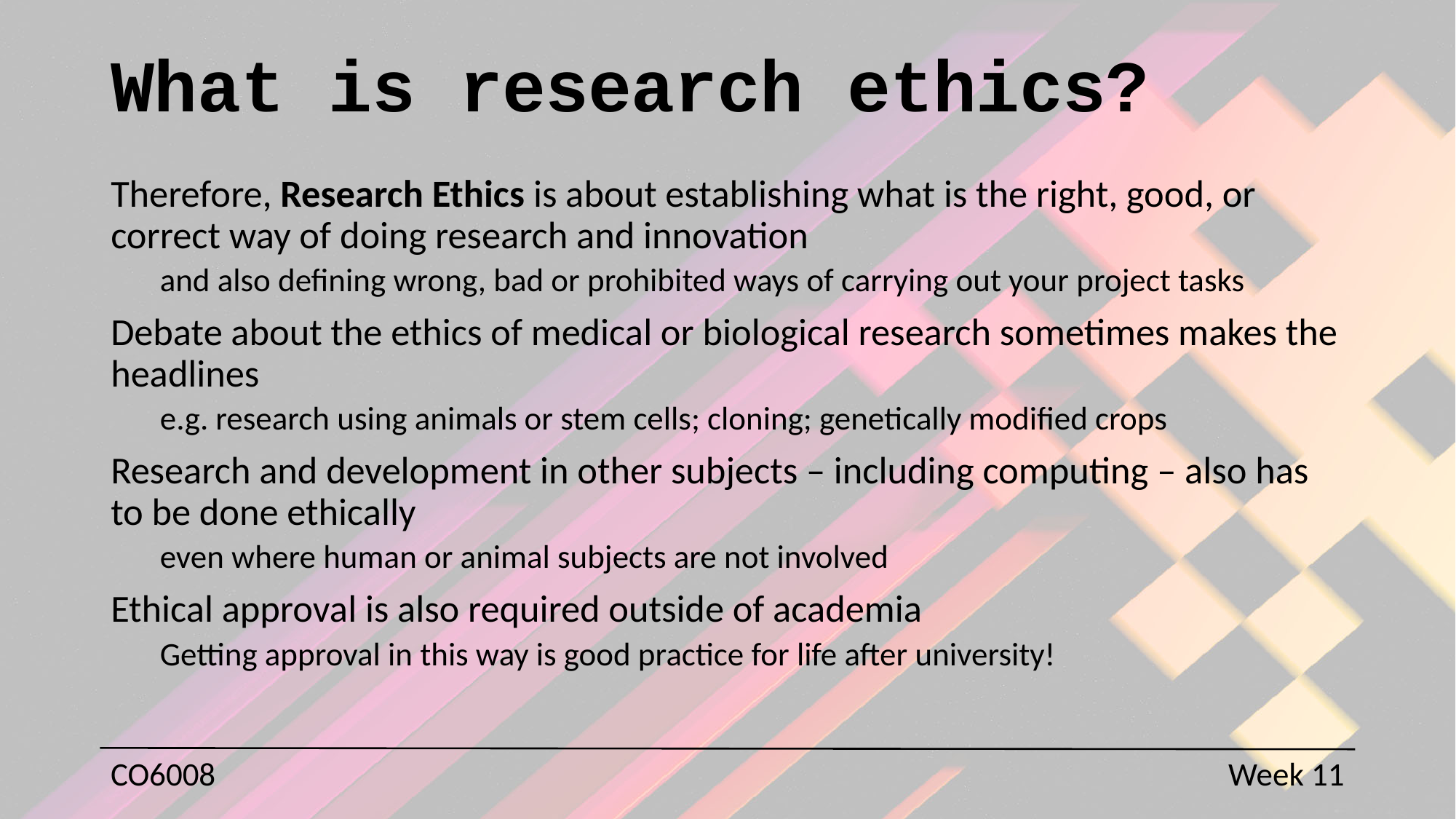

# What is research ethics?
Therefore, Research Ethics is about establishing what is the right, good, or correct way of doing research and innovation
and also defining wrong, bad or prohibited ways of carrying out your project tasks
Debate about the ethics of medical or biological research sometimes makes the headlines
e.g. research using animals or stem cells; cloning; genetically modified crops
Research and development in other subjects – including computing – also has to be done ethically
even where human or animal subjects are not involved
Ethical approval is also required outside of academia
Getting approval in this way is good practice for life after university!